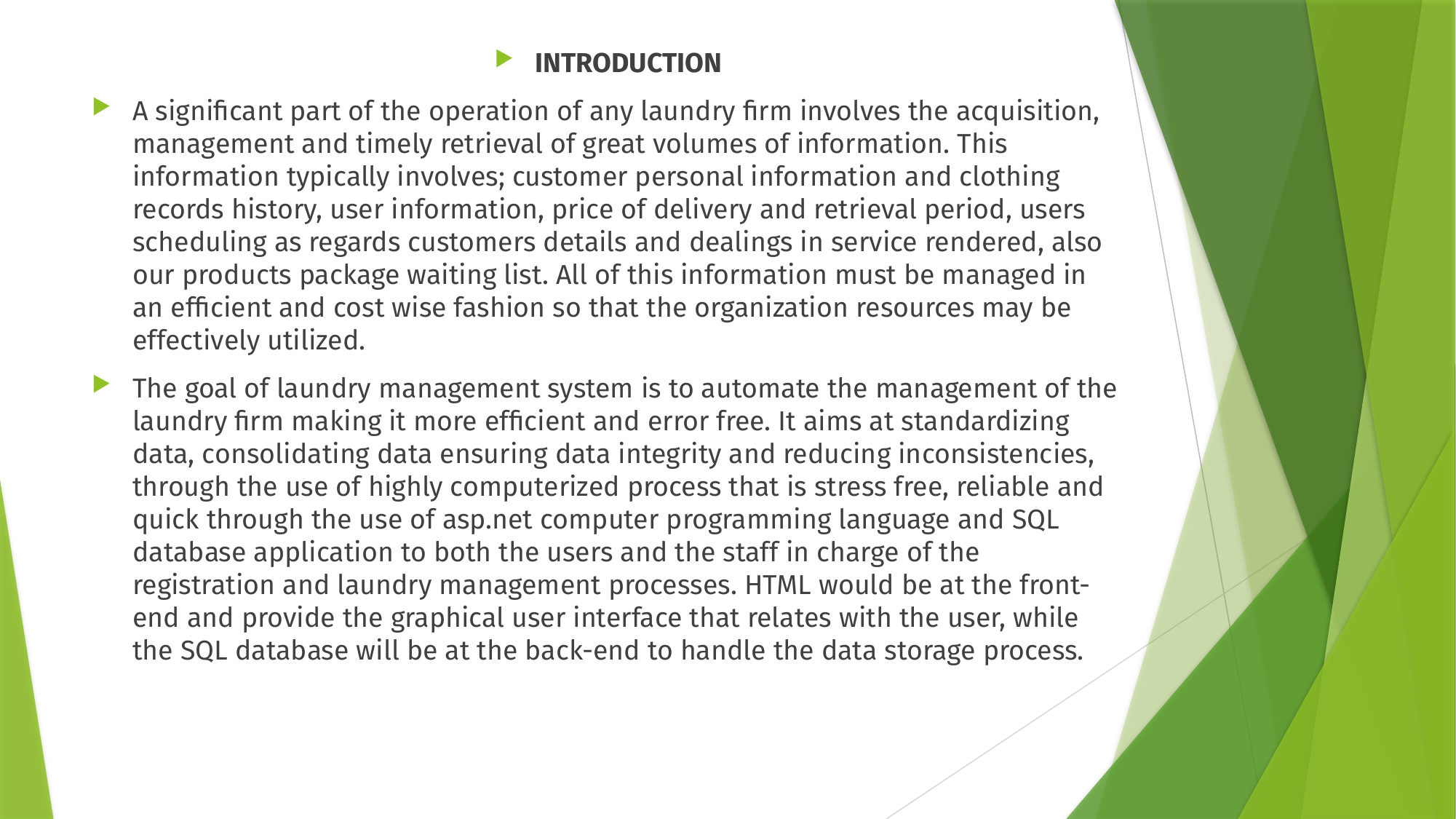

INTRODUCTION
A significant part of the operation of any laundry firm involves the acquisition, management and timely retrieval of great volumes of information. This information typically involves; customer personal information and clothing records history, user information, price of delivery and retrieval period, users scheduling as regards customers details and dealings in service rendered, also our products package waiting list. All of this information must be managed in an efficient and cost wise fashion so that the organization resources may be effectively utilized.
The goal of laundry management system is to automate the management of the laundry firm making it more efficient and error free. It aims at standardizing data, consolidating data ensuring data integrity and reducing inconsistencies, through the use of highly computerized process that is stress free, reliable and quick through the use of asp.net computer programming language and SQL database application to both the users and the staff in charge of the registration and laundry management processes. HTML would be at the front-end and provide the graphical user interface that relates with the user, while the SQL database will be at the back-end to handle the data storage process.